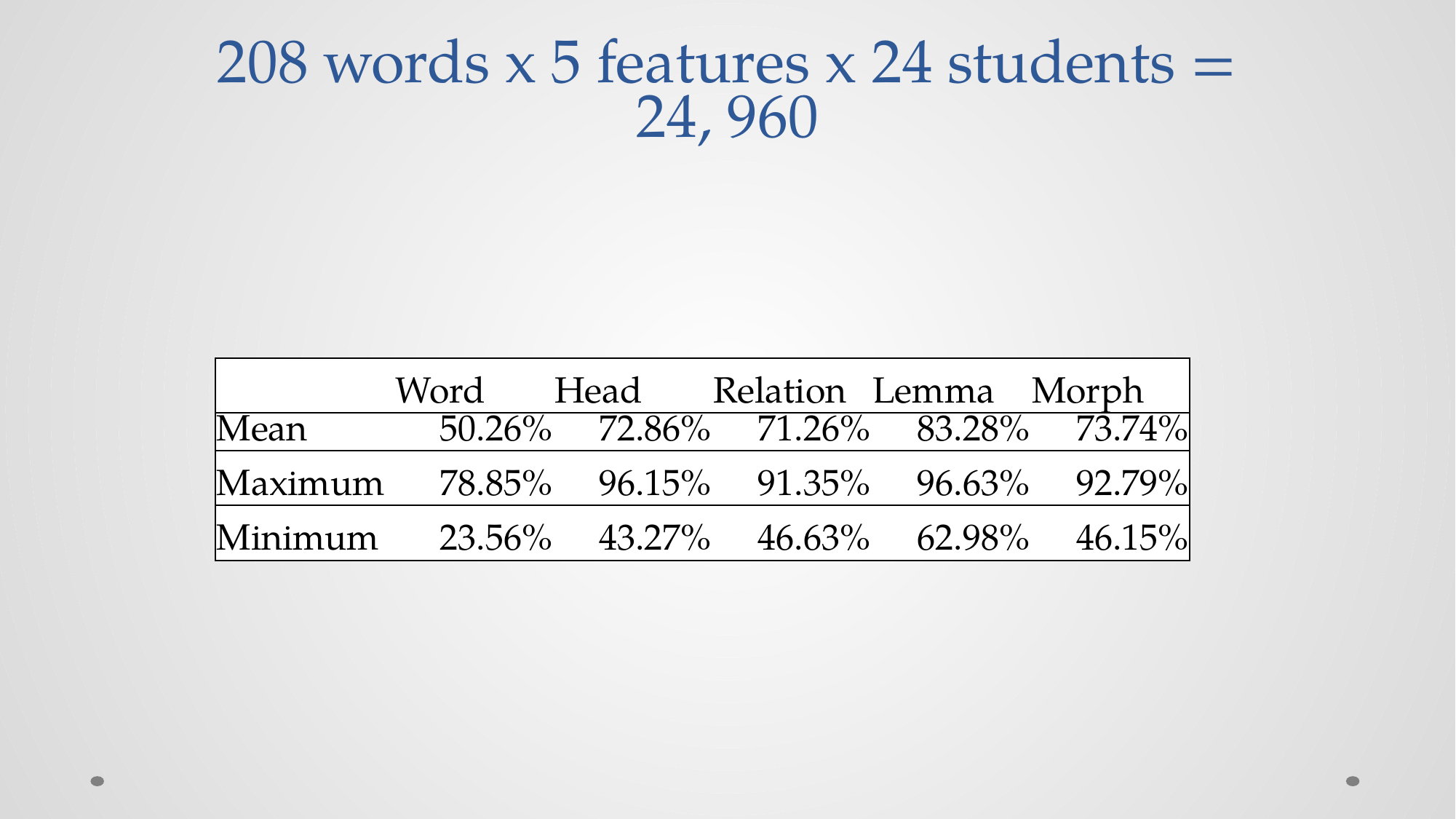

# 208 words x 5 features x 24 students = 24, 960
|  | Word | Head | Relation | Lemma | Morph |
| --- | --- | --- | --- | --- | --- |
| Mean | 50.26% | 72.86% | 71.26% | 83.28% | 73.74% |
| Maximum | 78.85% | 96.15% | 91.35% | 96.63% | 92.79% |
| Minimum | 23.56% | 43.27% | 46.63% | 62.98% | 46.15% |